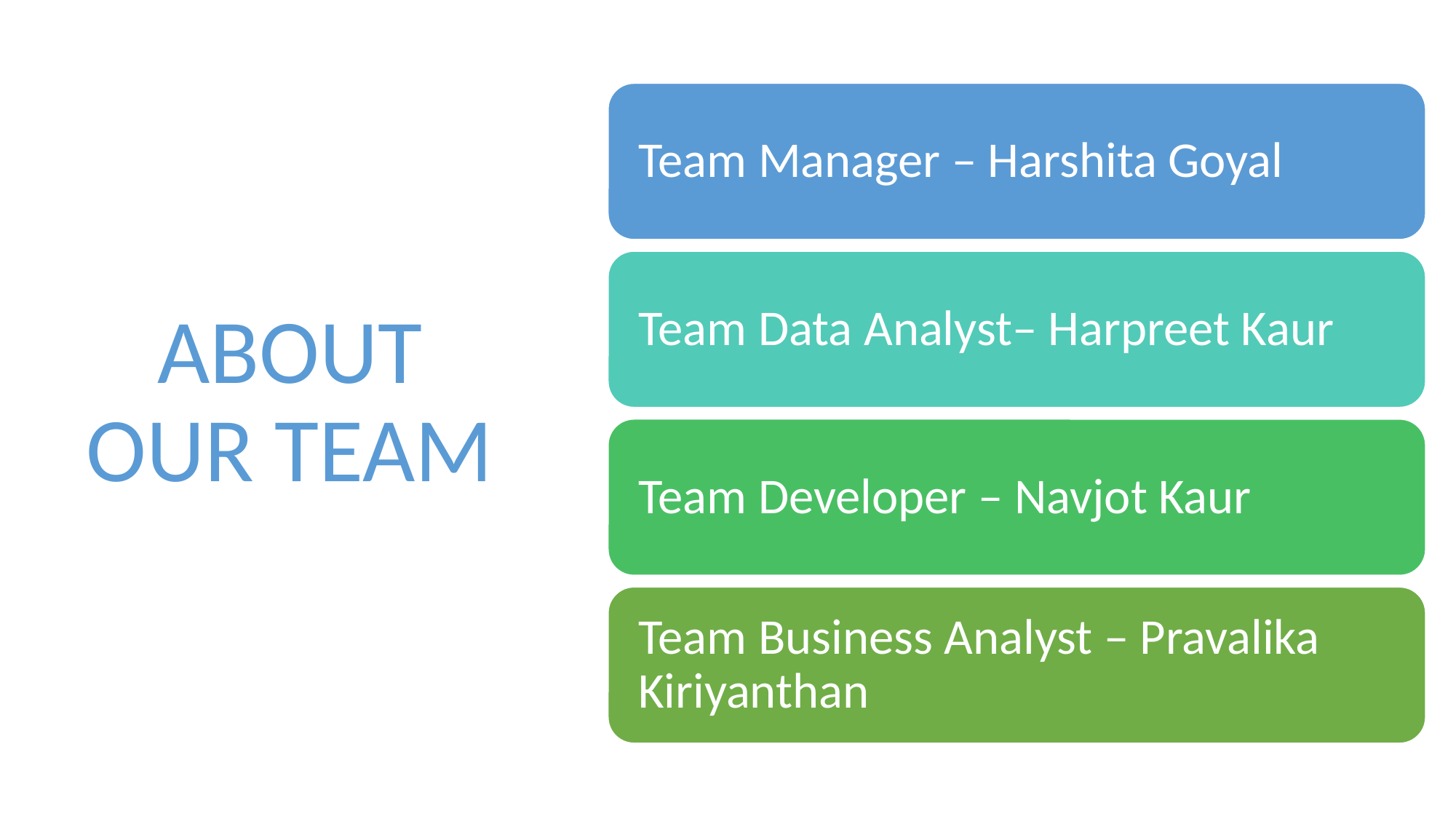

# ABOUT OUR TEAM
Team Manager – Harshita Goyal
Team Data Analyst– Harpreet Kaur
Team Developer – Navjot Kaur
Team Business Analyst – Pravalika Kiriyanthan